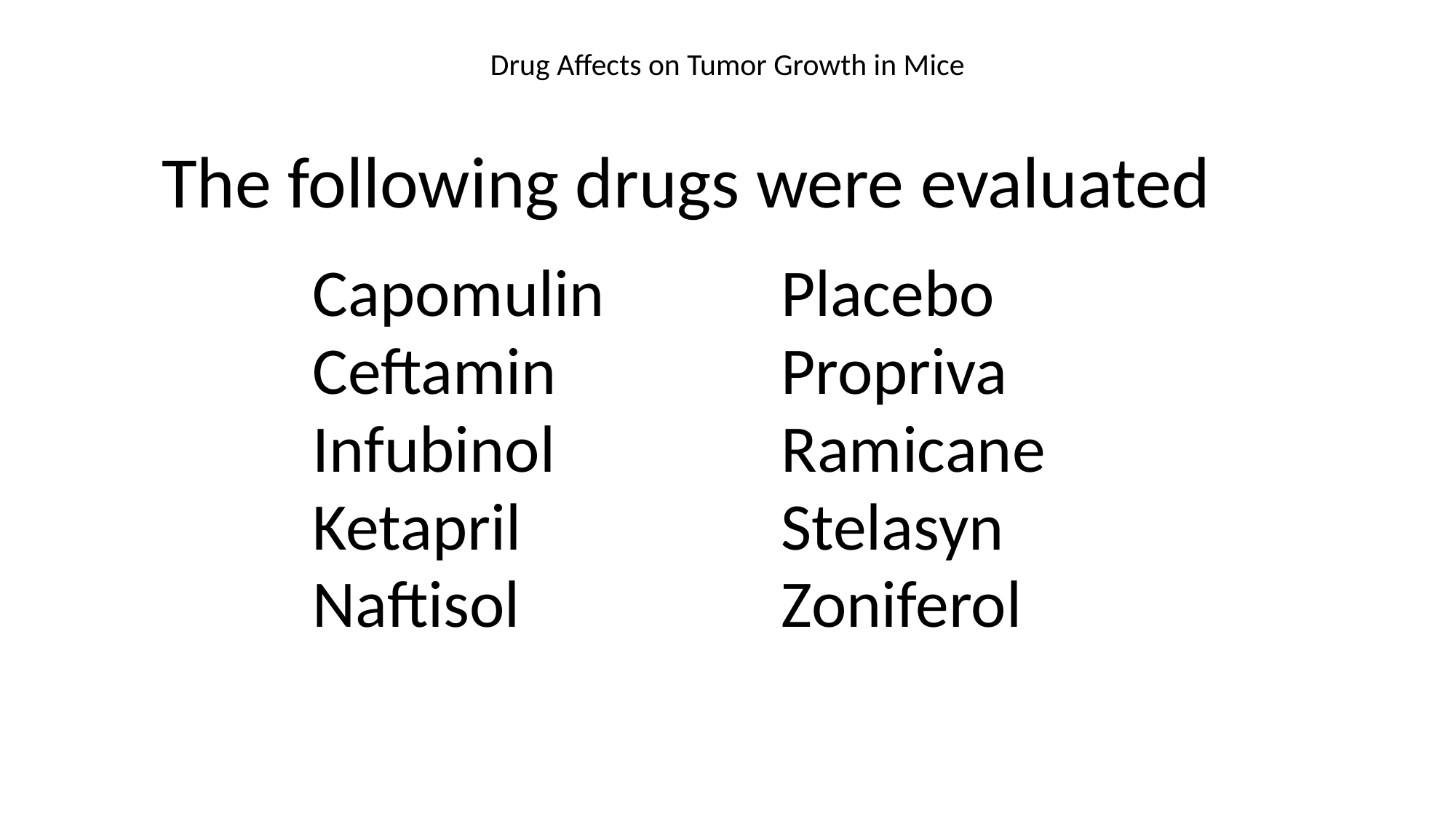

Drug Affects on Tumor Growth in Mice
The following drugs were evaluated

| Capomulin | Placebo |
| --- | --- |
| Ceftamin | Propriva |
| Infubinol | Ramicane |
| Ketapril | Stelasyn |
| Naftisol | Zoniferol |